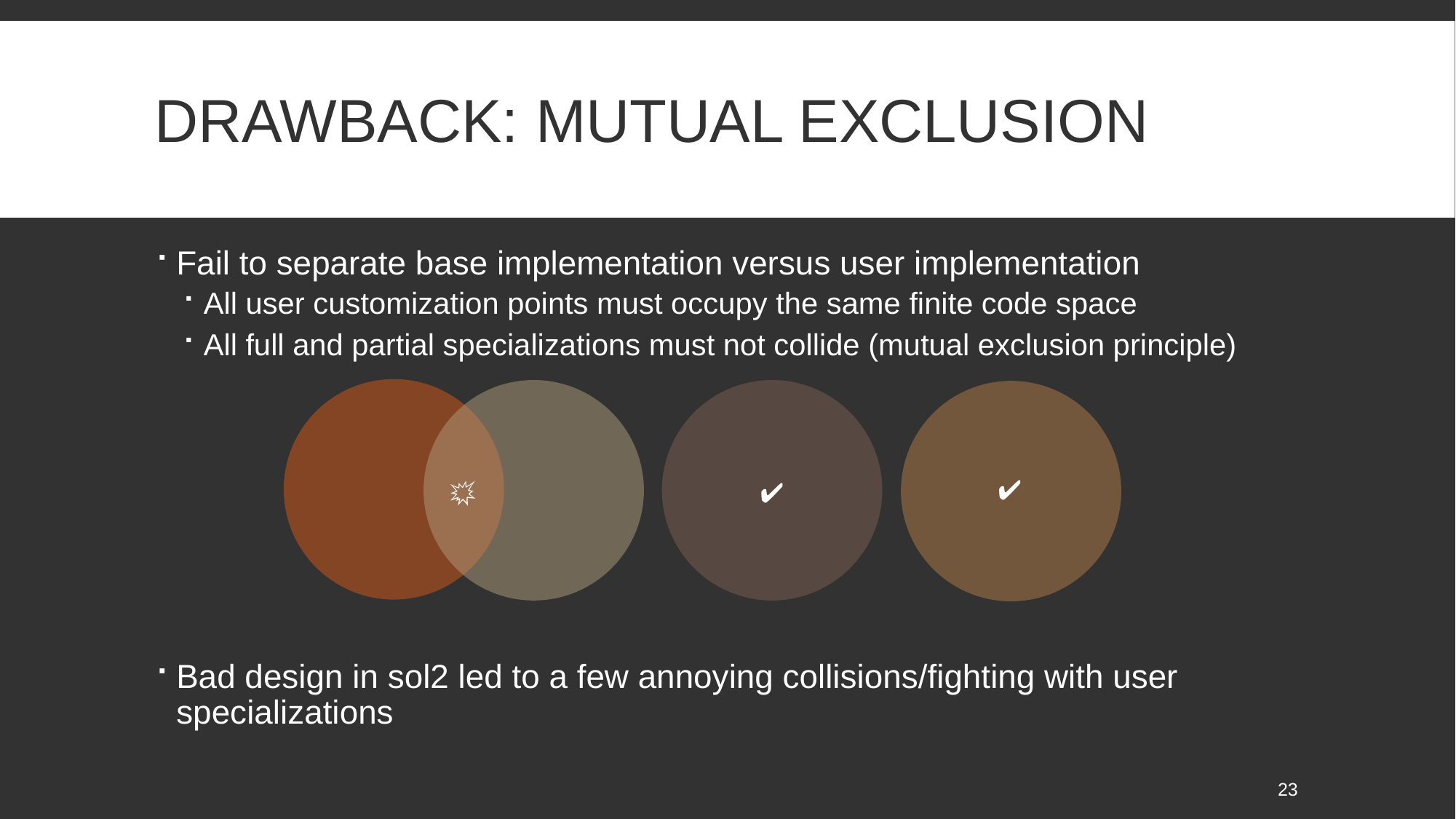

# Drawback: Mutual Exclusion
Fail to separate base implementation versus user implementation
All user customization points must occupy the same finite code space
All full and partial specializations must not collide (mutual exclusion principle)

Bad design in sol2 led to a few annoying collisions/fighting with user specializations

✔️
💥
✔️
23